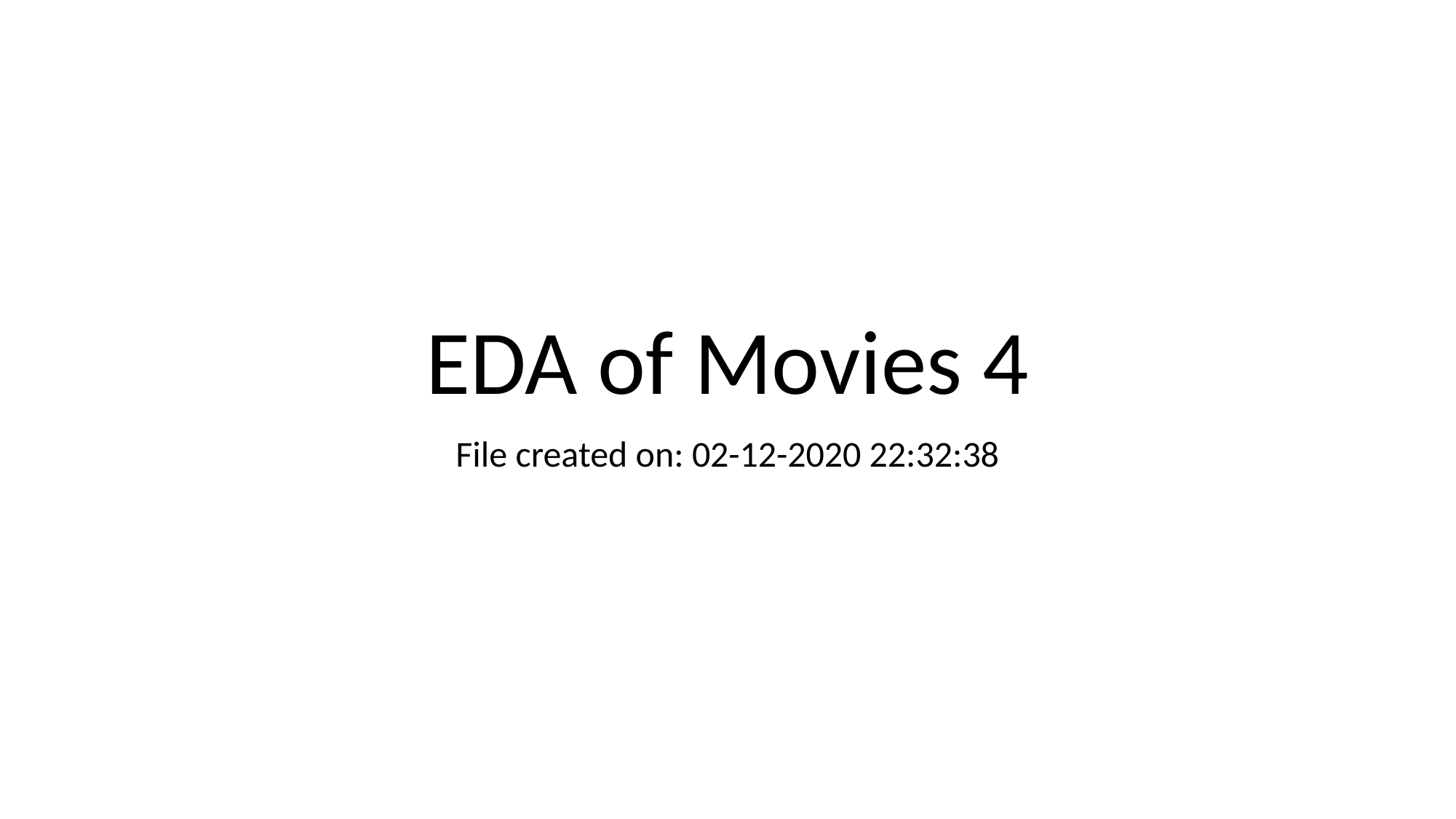

# EDA of Movies 4
File created on: 02-12-2020 22:32:38